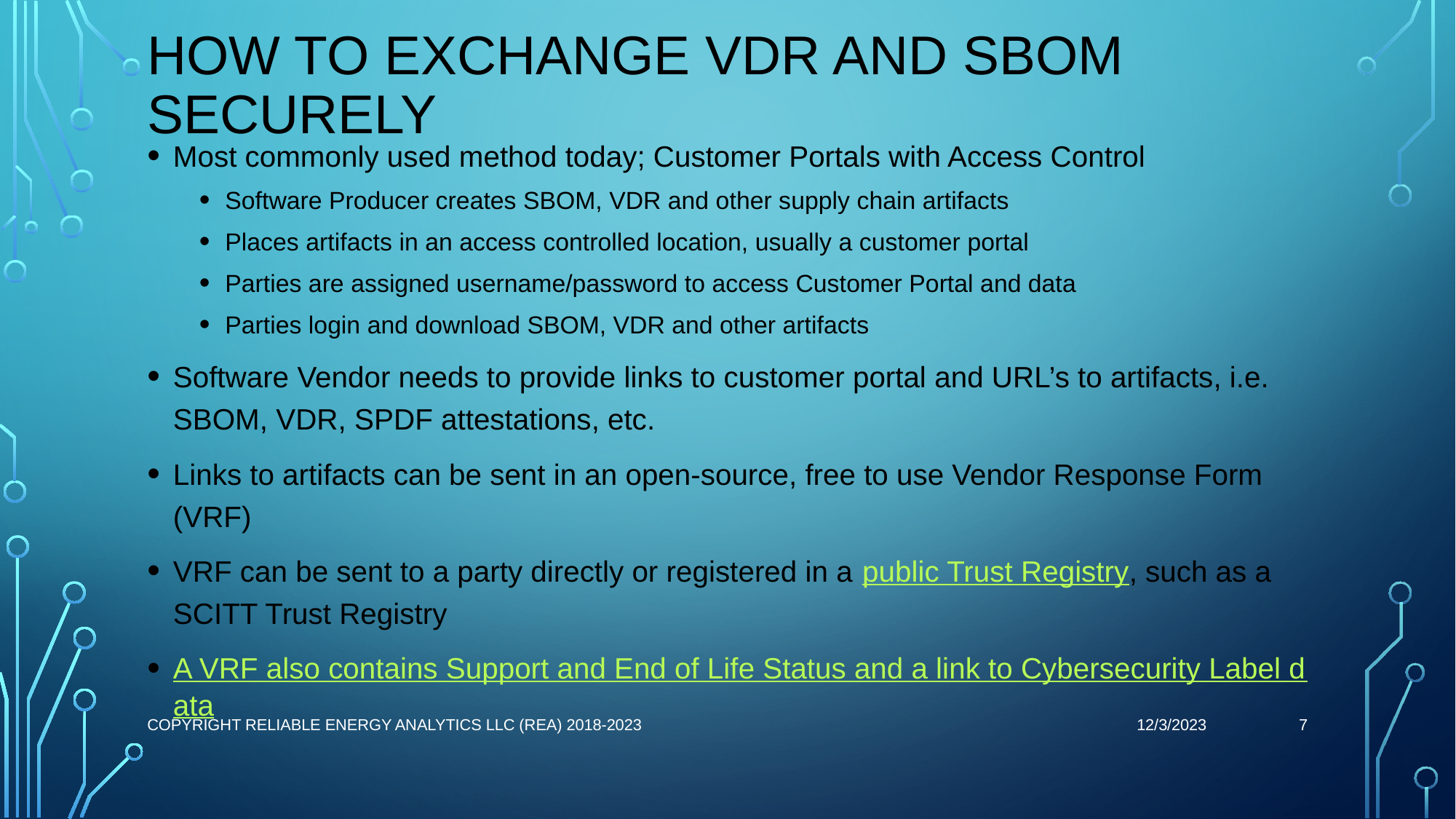

# How to Exchange VDR and SBOM Securely
Most commonly used method today; Customer Portals with Access Control
Software Producer creates SBOM, VDR and other supply chain artifacts
Places artifacts in an access controlled location, usually a customer portal
Parties are assigned username/password to access Customer Portal and data
Parties login and download SBOM, VDR and other artifacts
Software Vendor needs to provide links to customer portal and URL’s to artifacts, i.e. SBOM, VDR, SPDF attestations, etc.
Links to artifacts can be sent in an open-source, free to use Vendor Response Form (VRF)
VRF can be sent to a party directly or registered in a public Trust Registry, such as a SCITT Trust Registry
A VRF also contains Support and End of Life Status and a link to Cybersecurity Label data
7
Copyright Reliable Energy Analytics LLC (REA) 2018-2023
12/3/2023